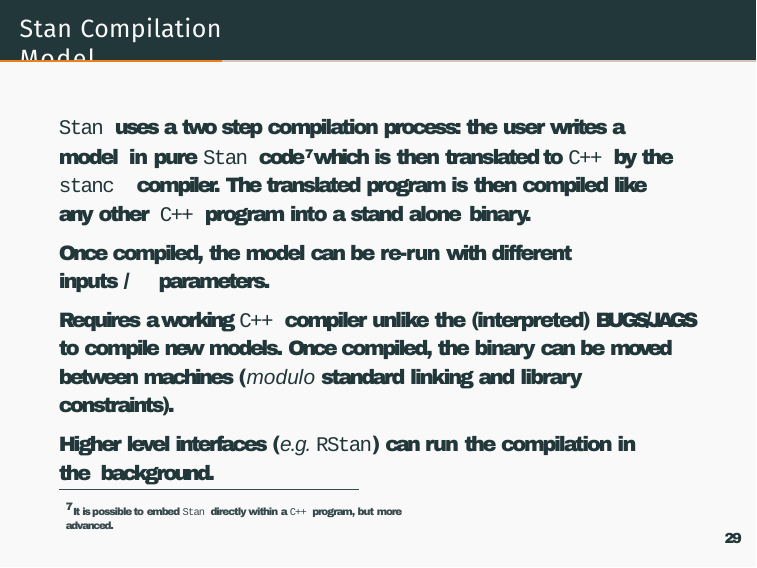

# Stan Compilation Model

Stan uses a two step compilation process: the user writes a model  in pure Stan code7 which is then translated to C++ by the stanc  compiler. The translated program is then compiled like any other  C++ program into a stand alone binary.
Once compiled, the model can be re-run with different inputs /  parameters.
Requires a working C++ compiler unlike the (interpreted) BUGS/JAGS  to compile new models. Once compiled, the binary can be moved  between machines (modulo standard linking and library constraints).
Higher level interfaces (e.g. RStan) can run the compilation in the  background.

7It is possible to embed Stan directly within a C++ program, but more advanced.
29